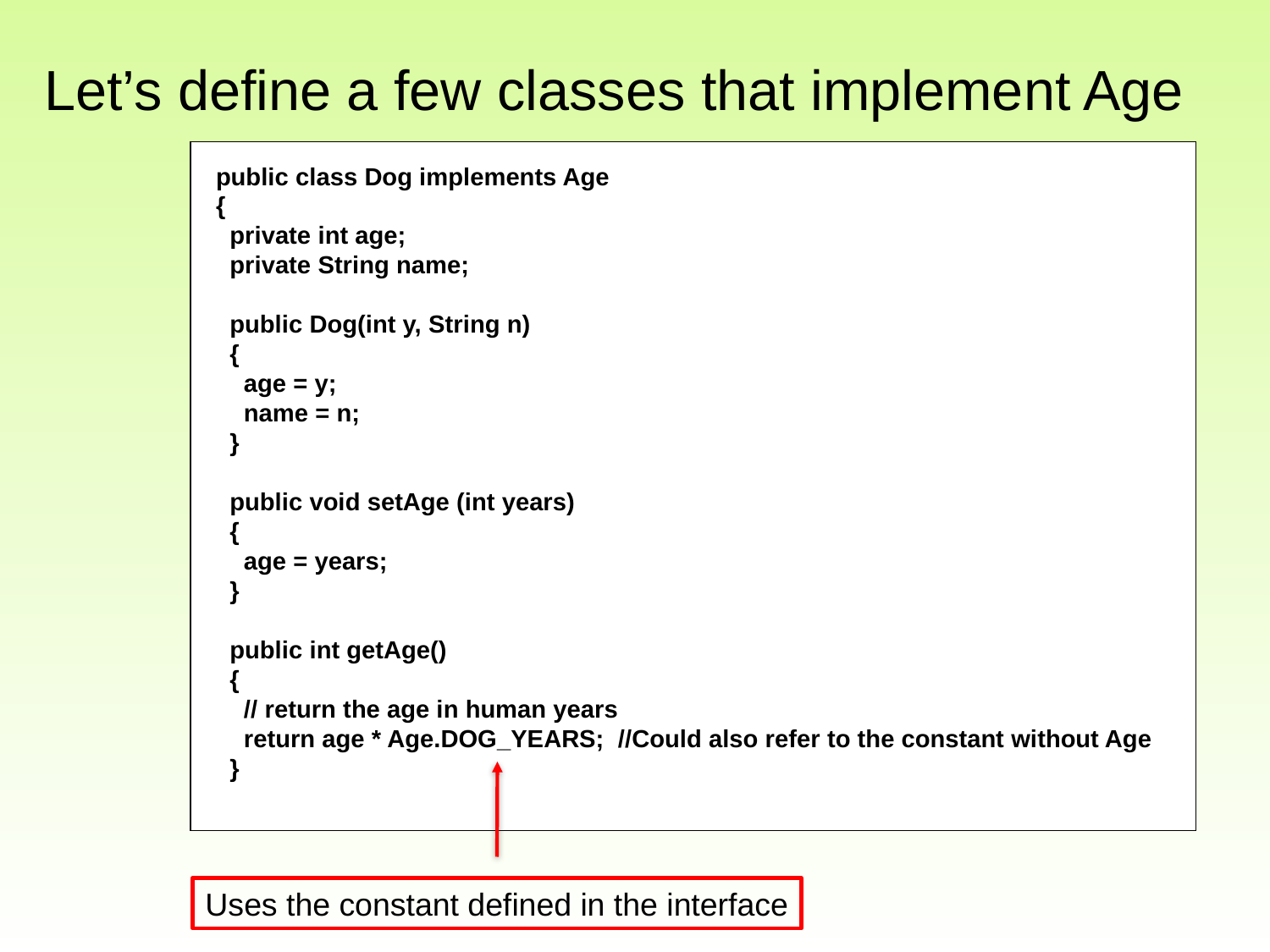

# Let’s define a few classes that implement Age
public class Dog implements Age
{
  private int age;
  private String name;

  public Dog(int y, String n)
  {
    age = y;
    name = n;
  }

  public void setAge (int years)
  {
    age = years;
  }

  public int getAge()
  {
    // return the age in human years
    return age * Age.DOG_YEARS;  //Could also refer to the constant without Age
  }

Uses the constant defined in the interface